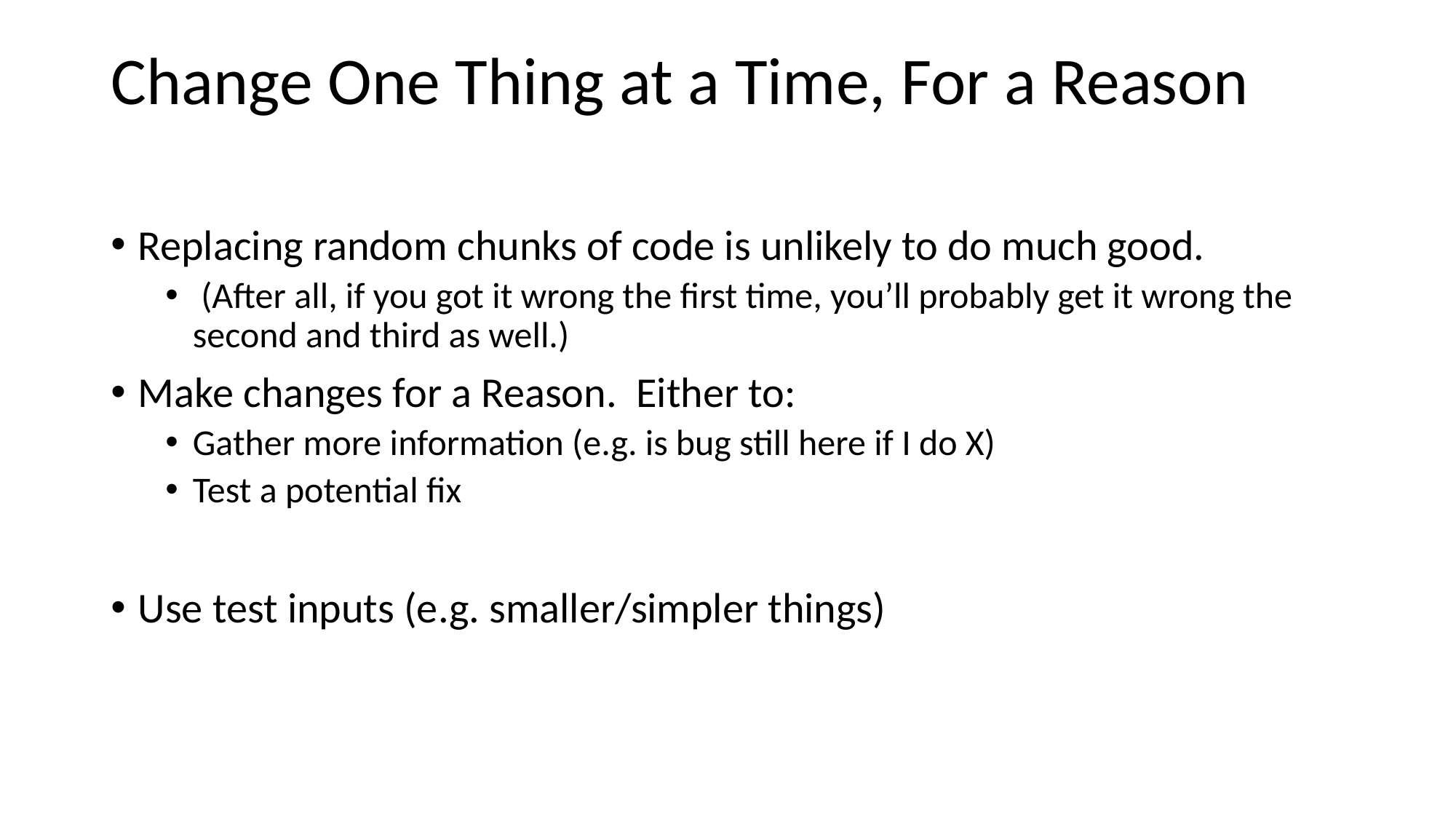

# Change One Thing at a Time, For a Reason
Replacing random chunks of code is unlikely to do much good.
 (After all, if you got it wrong the first time, you’ll probably get it wrong the second and third as well.)
Make changes for a Reason.  Either to:
Gather more information (e.g. is bug still here if I do X)
Test a potential fix

Use test inputs (e.g. smaller/simpler things)